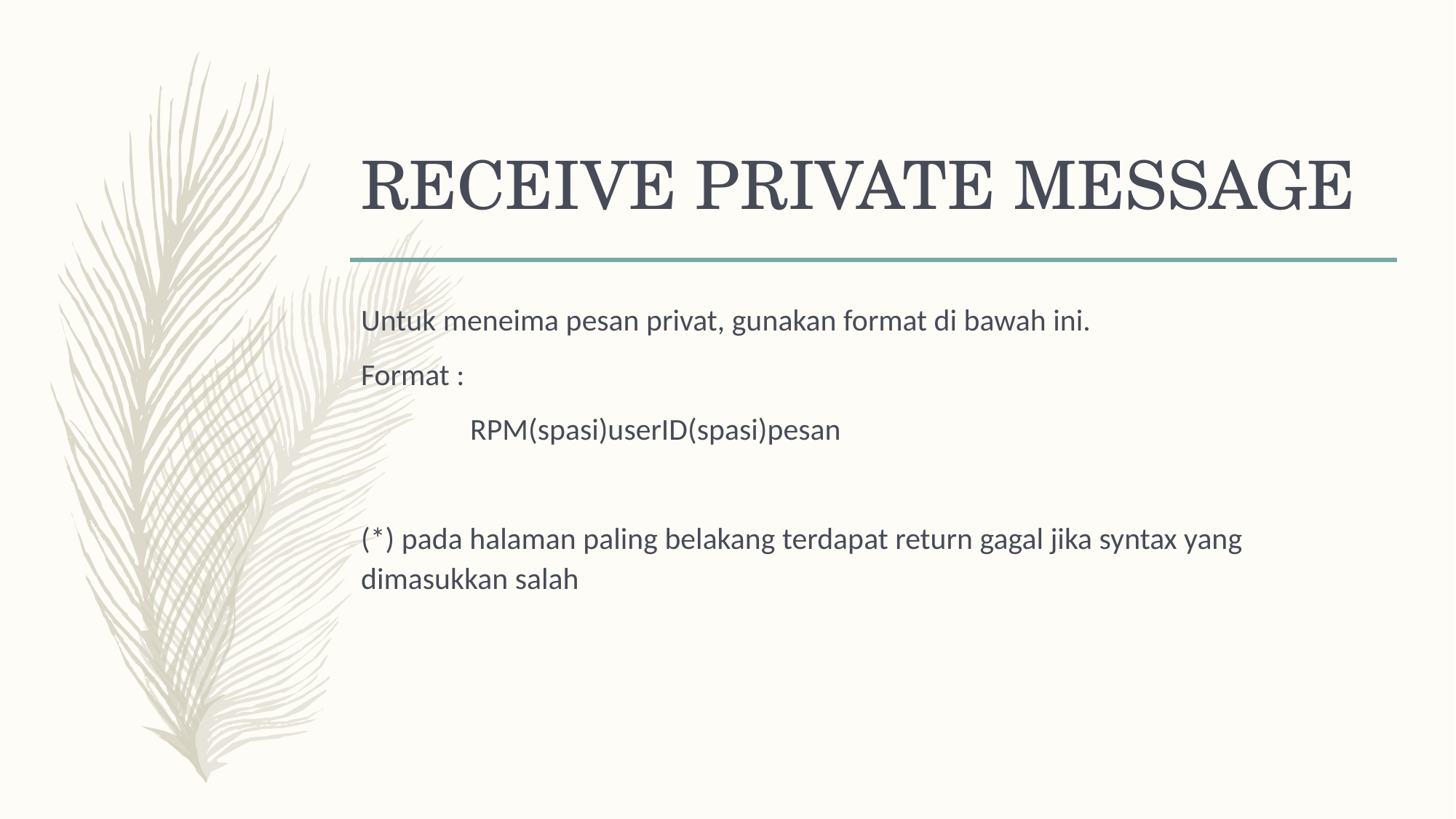

# RECEIVE PRIVATE MESSAGE
Untuk meneima pesan privat, gunakan format di bawah ini.
Format :
	RPM(spasi)userID(spasi)pesan

(*) pada halaman paling belakang terdapat return gagal jika syntax yang dimasukkan salah